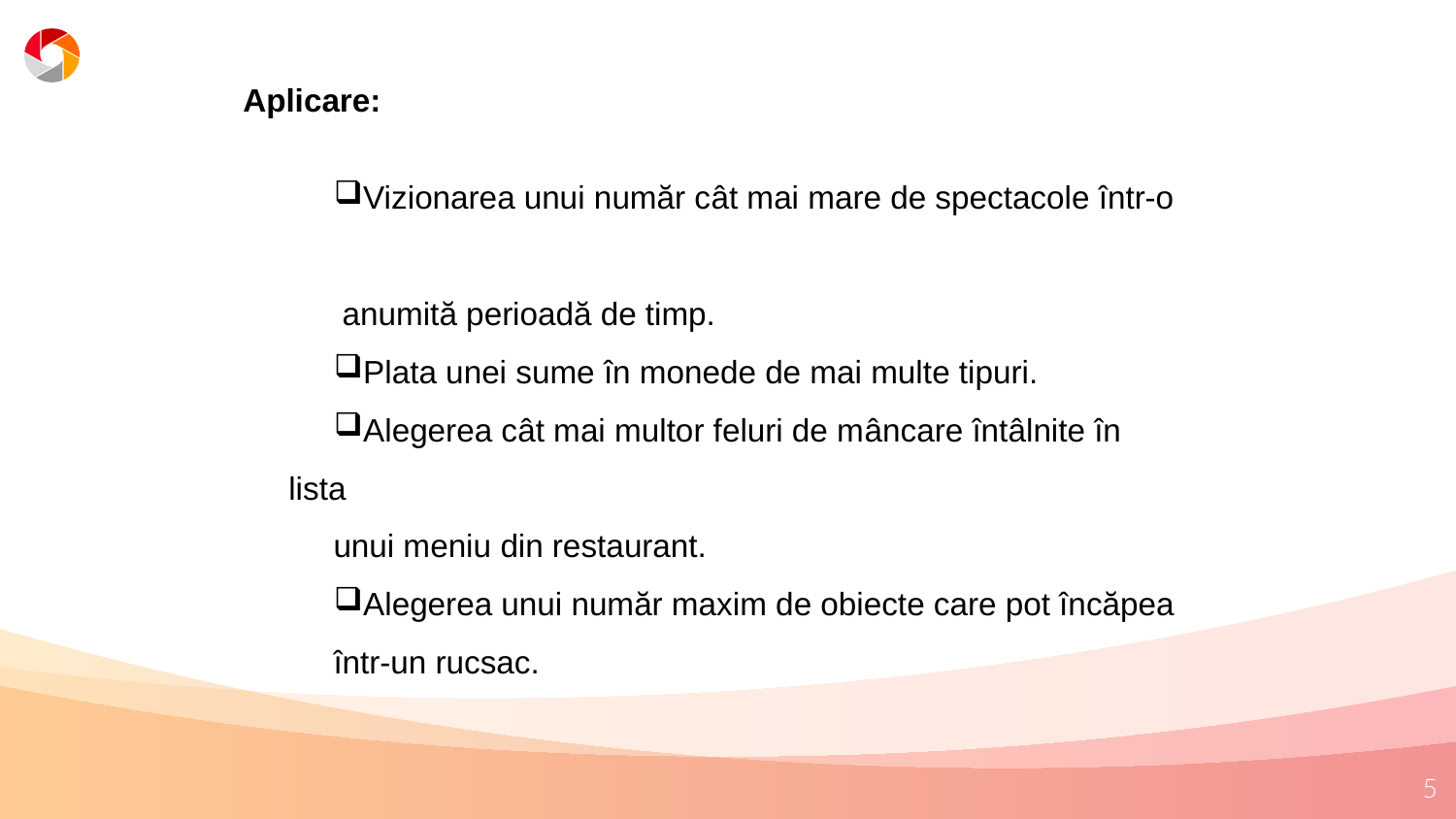

Aplicare:
Vizionarea unui număr cât mai mare de spectacole într-o
      anumită perioadă de timp.
Plata unei sume în monede de mai multe tipuri.
Alegerea cât mai multor feluri de mâncare întâlnite în lista
     unui meniu din restaurant.
Alegerea unui număr maxim de obiecte care pot încăpea
     într-un rucsac.
5